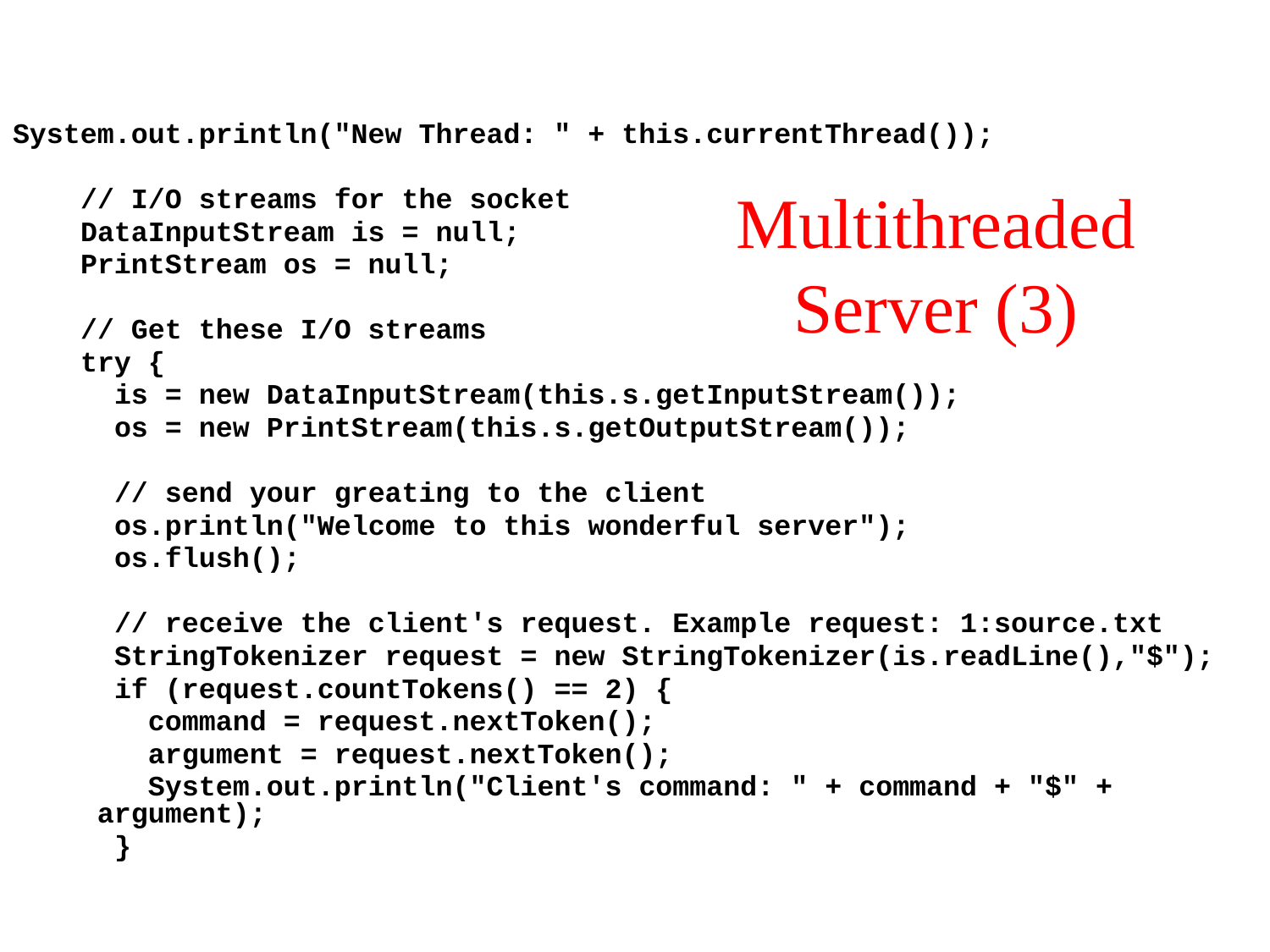

System.out.println("New Thread: " + this.currentThread());

    // I/O streams for the socket
    DataInputStream is = null;
    PrintStream os = null;

    // Get these I/O streams
    try {
      is = new DataInputStream(this.s.getInputStream());
      os = new PrintStream(this.s.getOutputStream());

      // send your greating to the client
      os.println("Welcome to this wonderful server");
      os.flush();

      // receive the client's request. Example request: 1:source.txt
      StringTokenizer request = new StringTokenizer(is.readLine(),"$");
      if (request.countTokens() == 2) {
        command = request.nextToken();
        argument = request.nextToken();
        System.out.println("Client's command: " + command + "$" + argument);
      }

# Multithreaded Server (3)